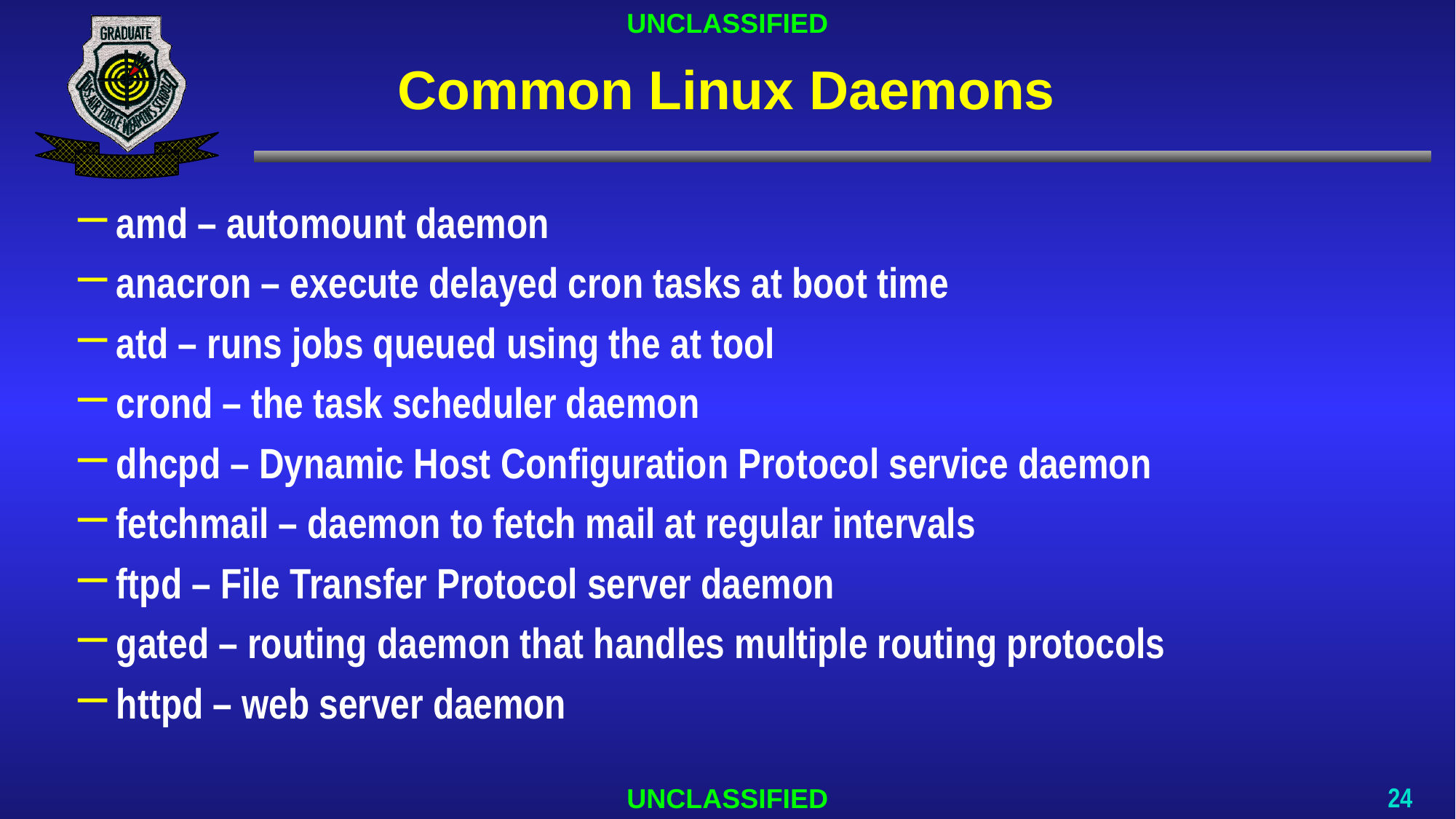

# Common Linux Daemons
amd – automount daemon
anacron – execute delayed cron tasks at boot time
atd – runs jobs queued using the at tool
crond – the task scheduler daemon
dhcpd – Dynamic Host Configuration Protocol service daemon
fetchmail – daemon to fetch mail at regular intervals
ftpd – File Transfer Protocol server daemon
gated – routing daemon that handles multiple routing protocols
httpd – web server daemon